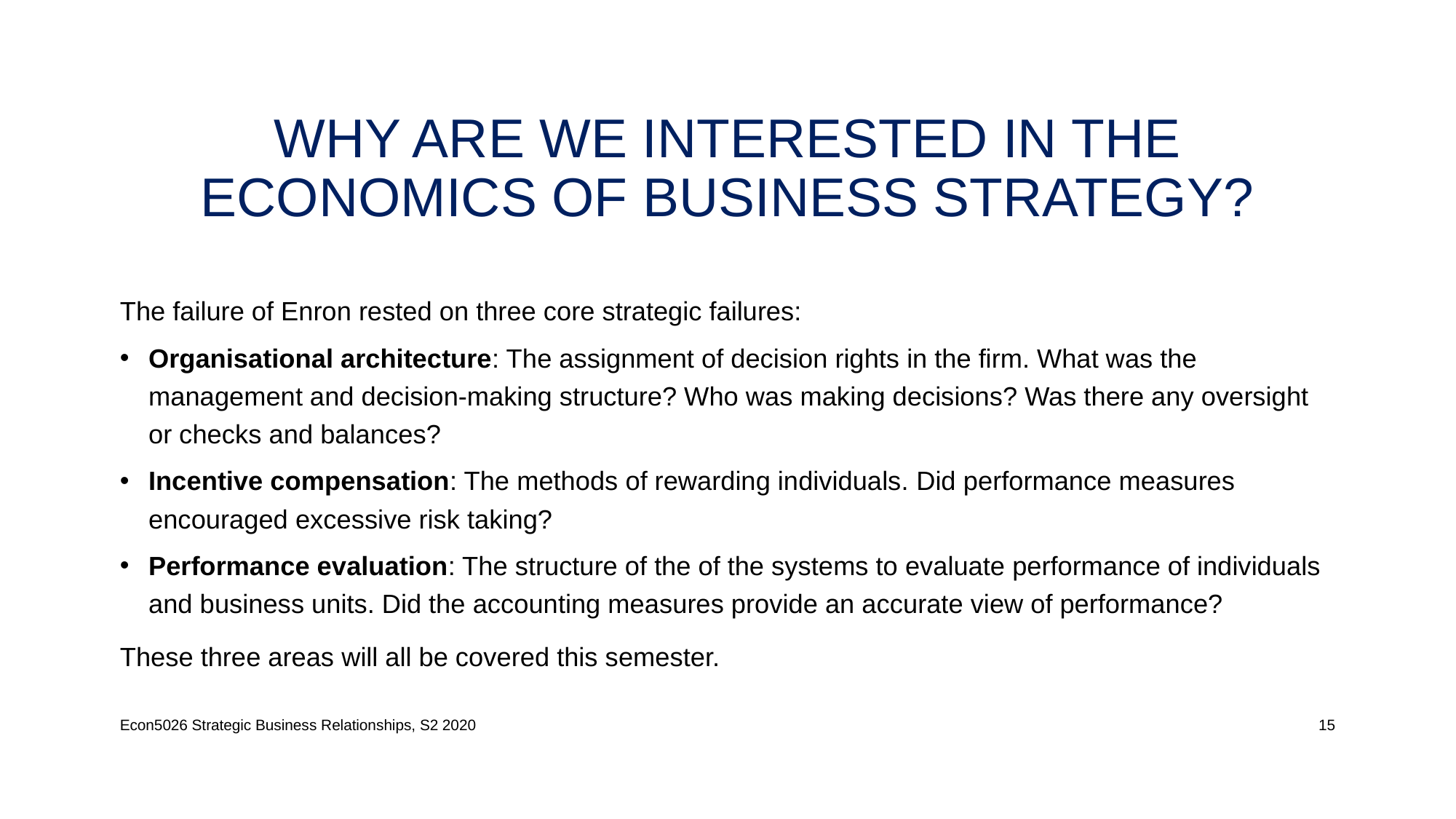

# WHY ARE WE INTERESTED In the Economics of Business strategy?
The failure of Enron rested on three core strategic failures:
Organisational architecture: The assignment of decision rights in the firm. What was the management and decision-making structure? Who was making decisions? Was there any oversight or checks and balances?
Incentive compensation: The methods of rewarding individuals. Did performance measures encouraged excessive risk taking?
Performance evaluation: The structure of the of the systems to evaluate performance of individuals and business units. Did the accounting measures provide an accurate view of performance?
These three areas will all be covered this semester.

Econ5026 Strategic Business Relationships, S2 2020
15